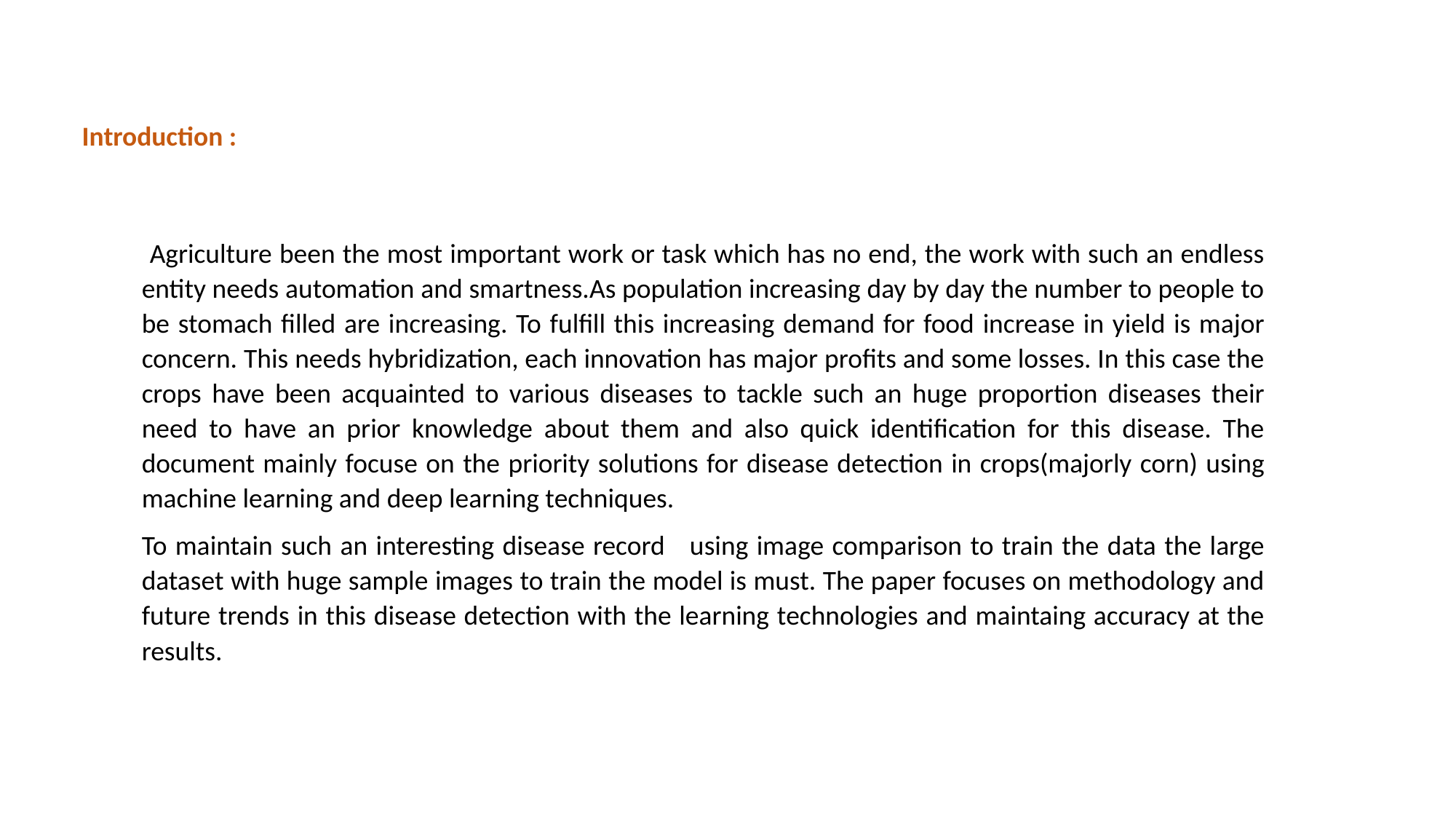

Introduction :
 Agriculture been the most important work or task which has no end, the work with such an endless entity needs automation and smartness.As population increasing day by day the number to people to be stomach filled are increasing. To fulfill this increasing demand for food increase in yield is major concern. This needs hybridization, each innovation has major profits and some losses. In this case the crops have been acquainted to various diseases to tackle such an huge proportion diseases their need to have an prior knowledge about them and also quick identification for this disease. The document mainly focuse on the priority solutions for disease detection in crops(majorly corn) using machine learning and deep learning techniques.
To maintain such an interesting disease record   using image comparison to train the data the large dataset with huge sample images to train the model is must. The paper focuses on methodology and future trends in this disease detection with the learning technologies and maintaing accuracy at the results.